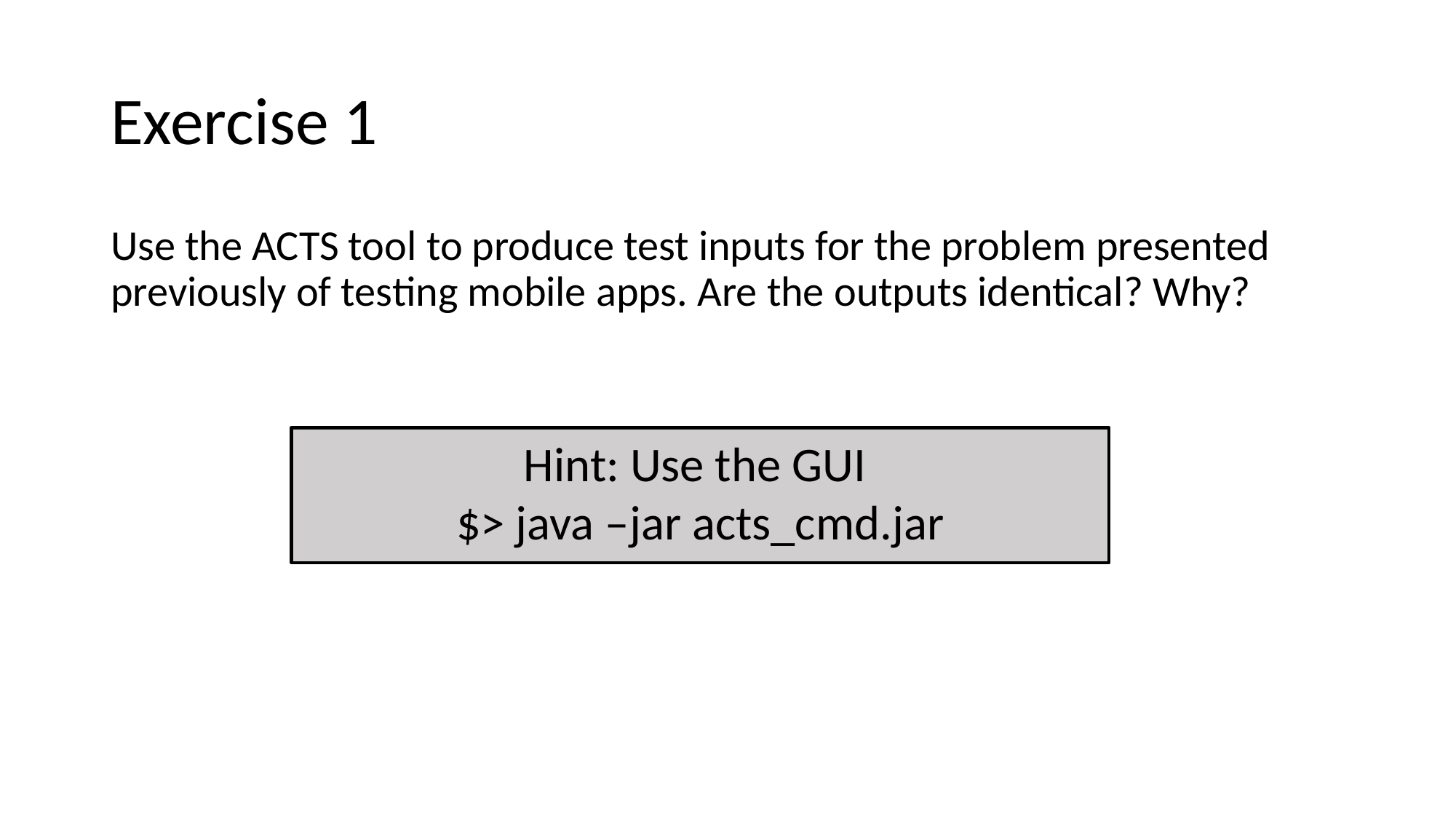

Exercise 1
Use the ACTS tool to produce test inputs for the problem presented previously of testing mobile apps. Are the outputs identical? Why?
Hint: Use the GUI
$> java –jar acts_cmd.jar